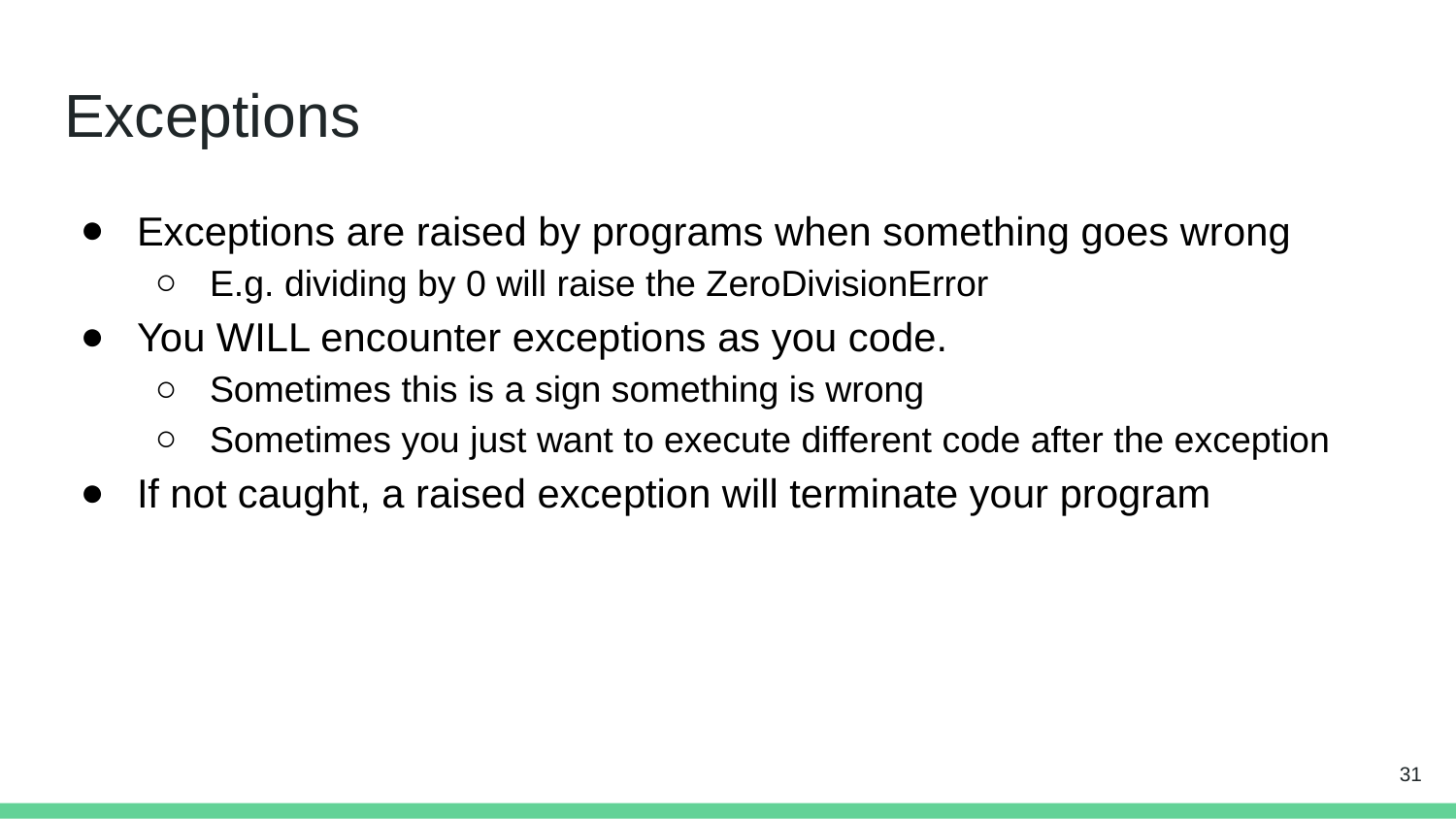

# Exceptions
Exceptions are raised by programs when something goes wrong
E.g. dividing by 0 will raise the ZeroDivisionError
You WILL encounter exceptions as you code.
Sometimes this is a sign something is wrong
Sometimes you just want to execute different code after the exception
If not caught, a raised exception will terminate your program
31